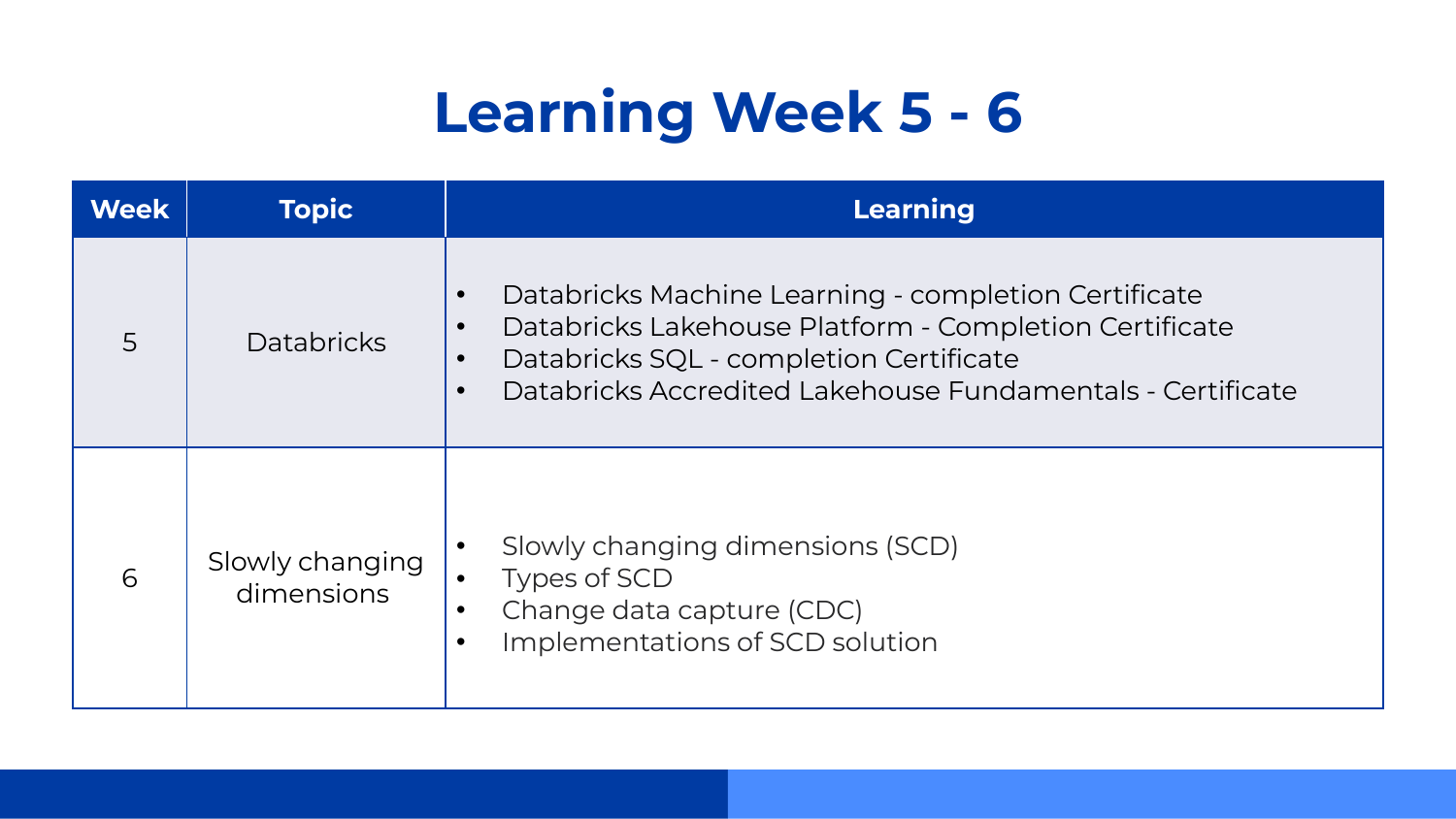

# Learning Week 5 - 6
| Week | Topic | Learning |
| --- | --- | --- |
| 5 | Databricks | Databricks Machine Learning - completion Certificate Databricks Lakehouse Platform - Completion Certificate Databricks SQL - completion Certificate Databricks Accredited Lakehouse Fundamentals - Certificate |
| 6 | Slowly changing dimensions | Slowly changing dimensions (SCD) Types of SCD Change data capture (CDC) Implementations of SCD solution |